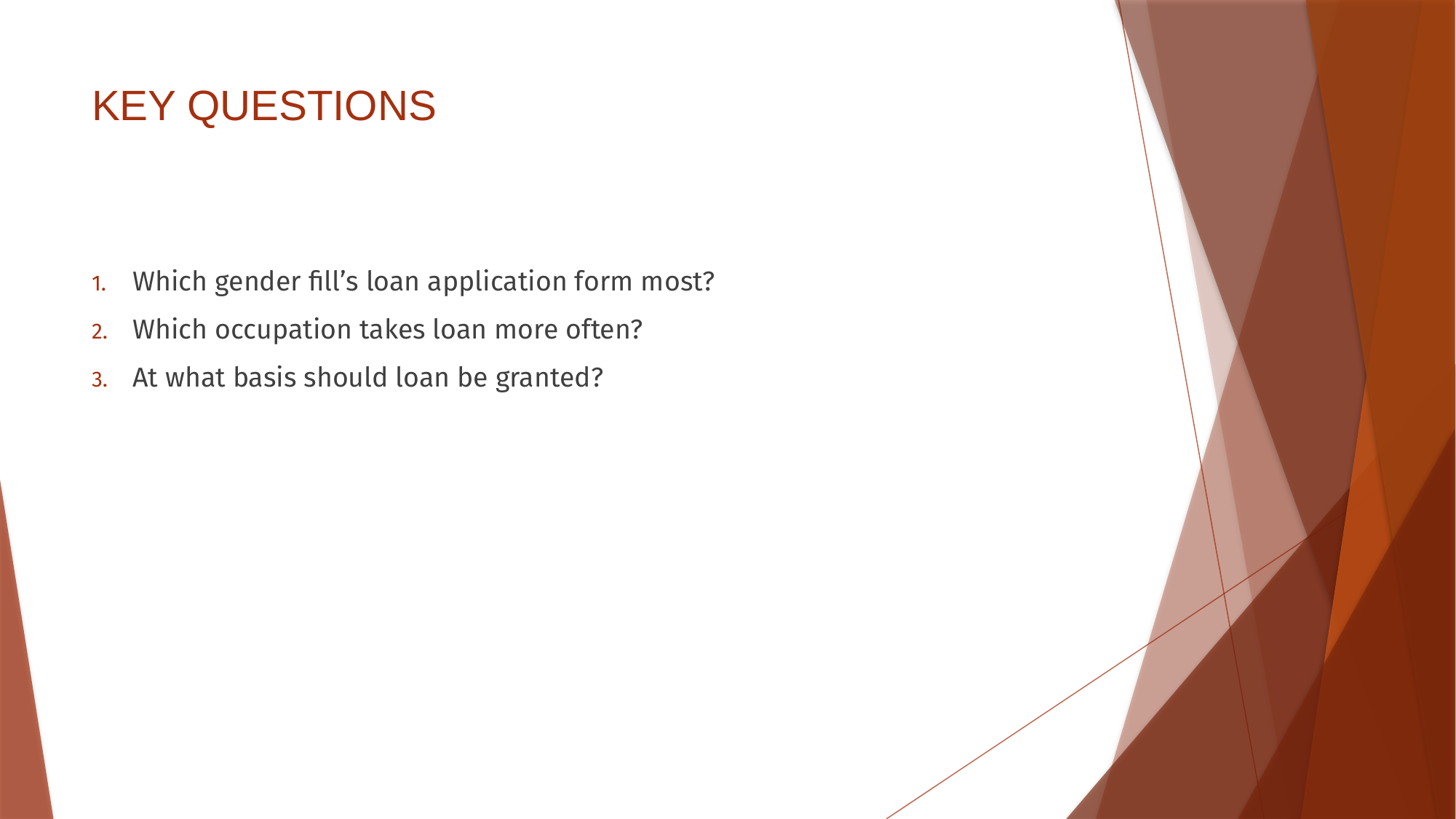

# KEY QUESTIONS
Which gender fill’s loan application form most?
Which occupation takes loan more often?
At what basis should loan be granted?